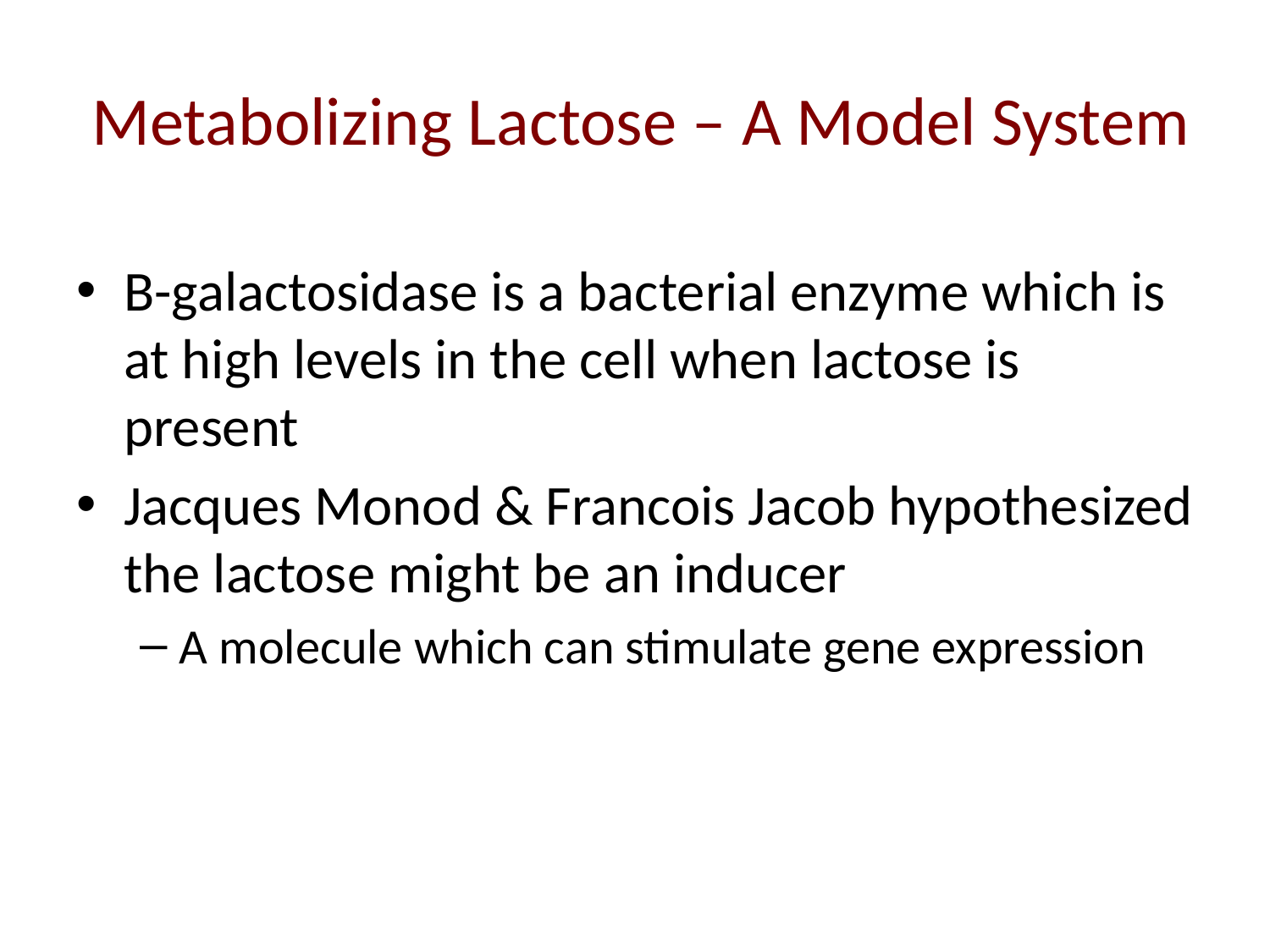

# Metabolizing Lactose – A Model System
Β-galactosidase is a bacterial enzyme which is at high levels in the cell when lactose is present
Jacques Monod & Francois Jacob hypothesized the lactose might be an inducer
A molecule which can stimulate gene expression